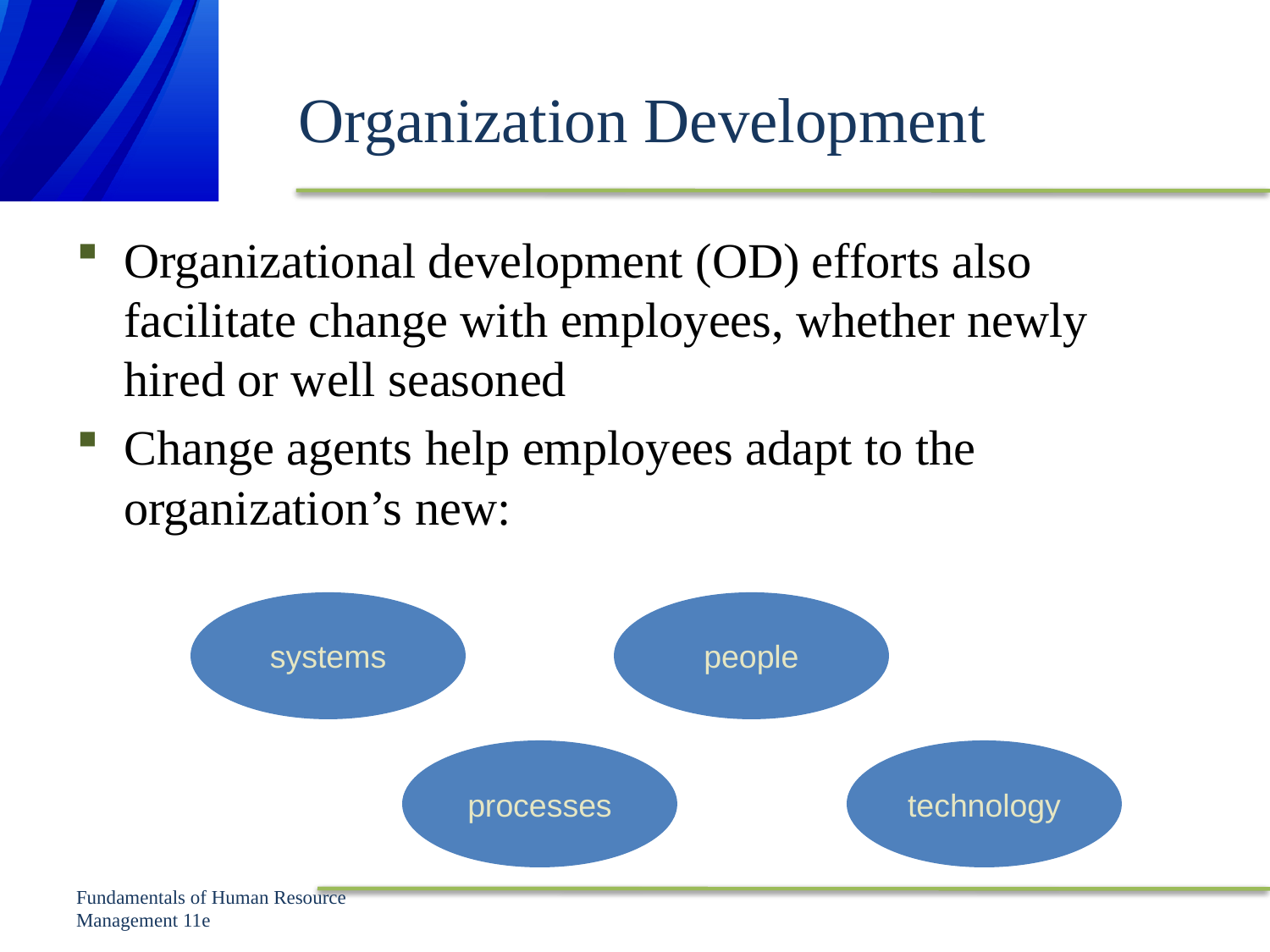

# Organization Development

Organizational development (OD) efforts also facilitate change with employees, whether newly hired or well seasoned
Change agents help employees adapt to the organization’s new:
systems
people
processes
technology
Fundamentals of Human Resource Management 11e